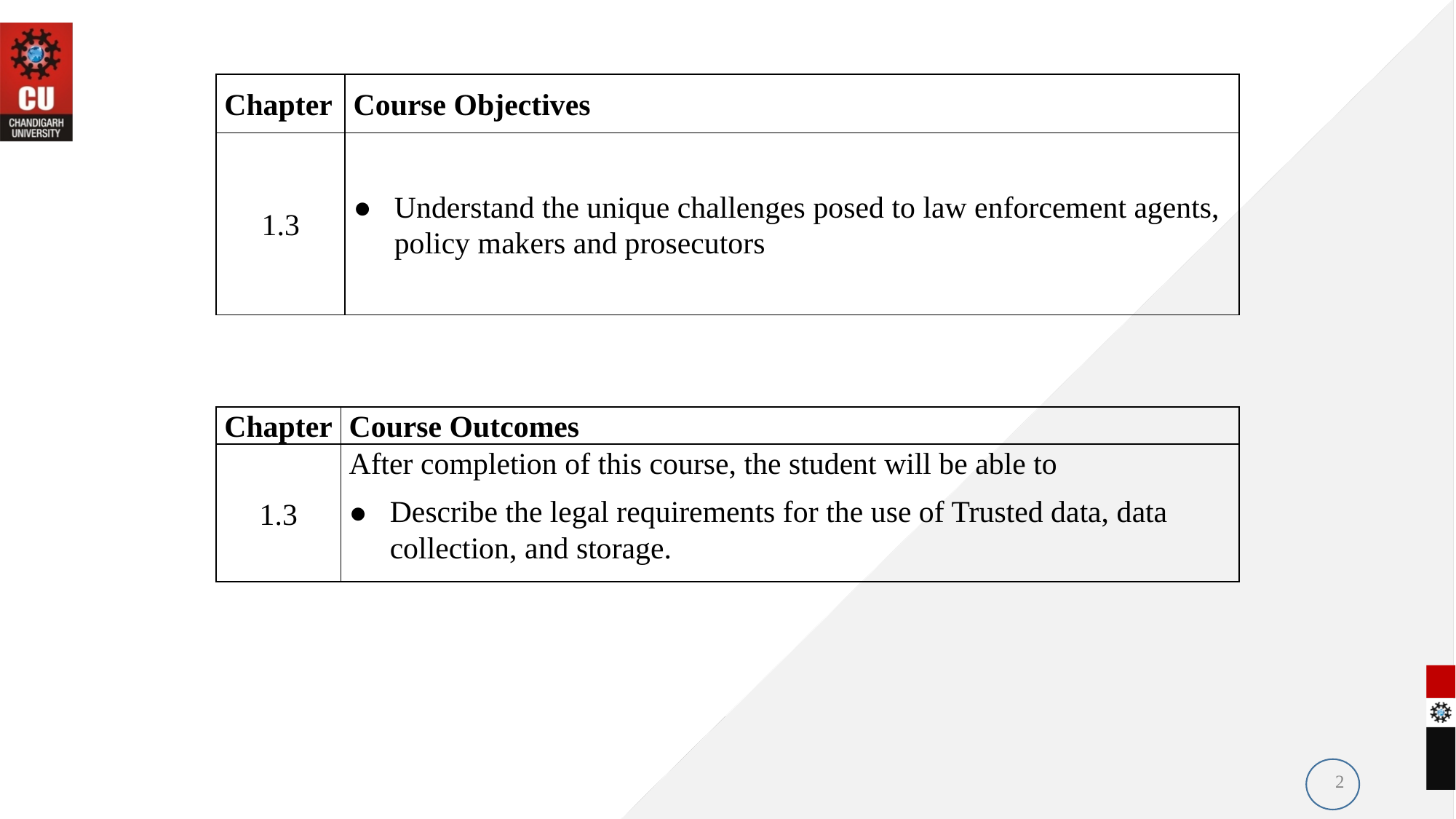

| Chapter | Course Objectives |
| --- | --- |
| 1.3 | Understand the unique challenges posed to law enforcement agents, policy makers and prosecutors |
| Chapter | Course Outcomes |
| --- | --- |
| 1.3 | After completion of this course, the student will be able to Describe the legal requirements for the use of Trusted data, data collection, and storage. |
2